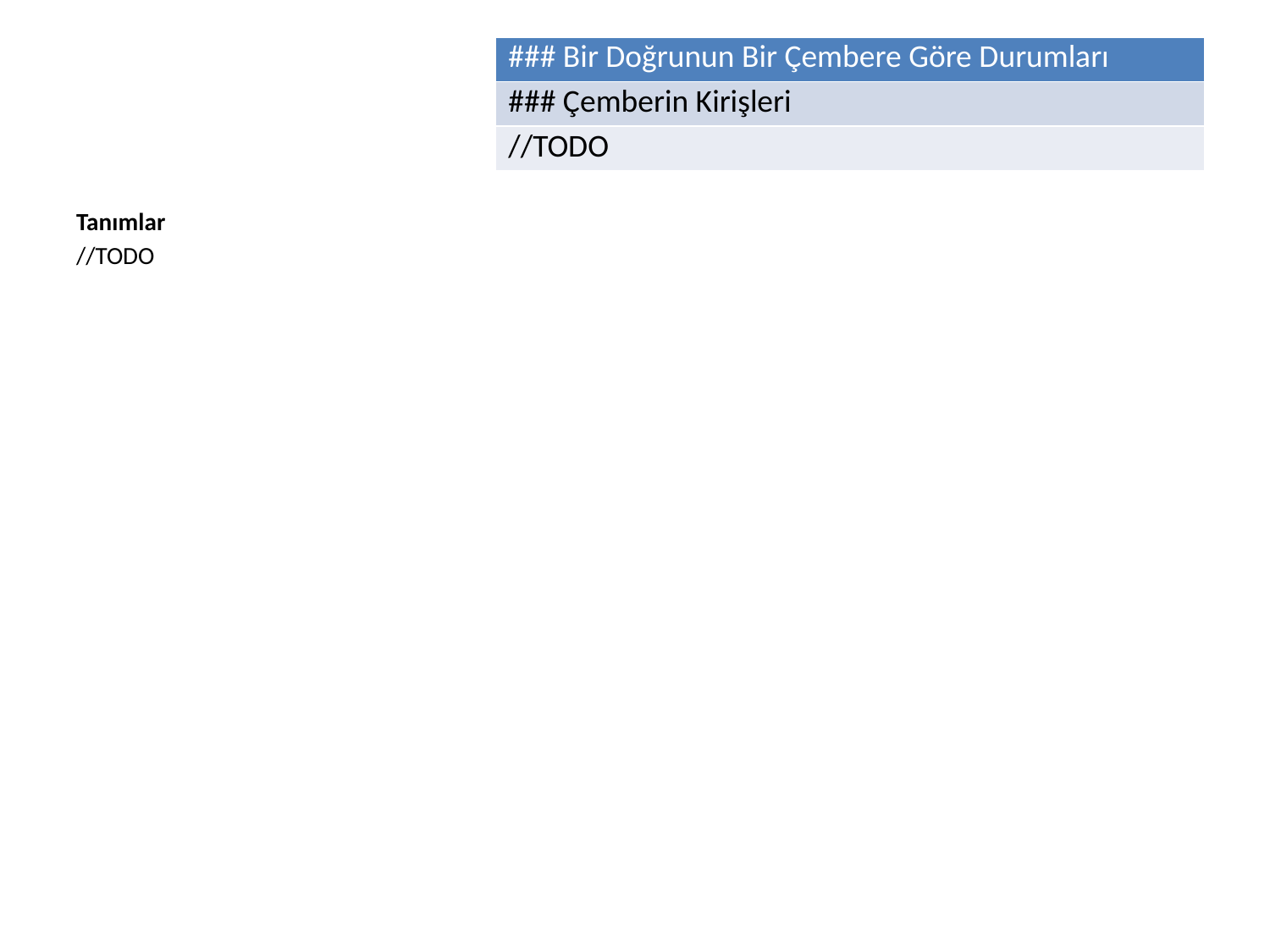

| ### Bir Doğrunun Bir Çembere Göre Durumları |
| --- |
| ### Çemberin Kirişleri |
| //TODO |
Tanımlar
//TODO